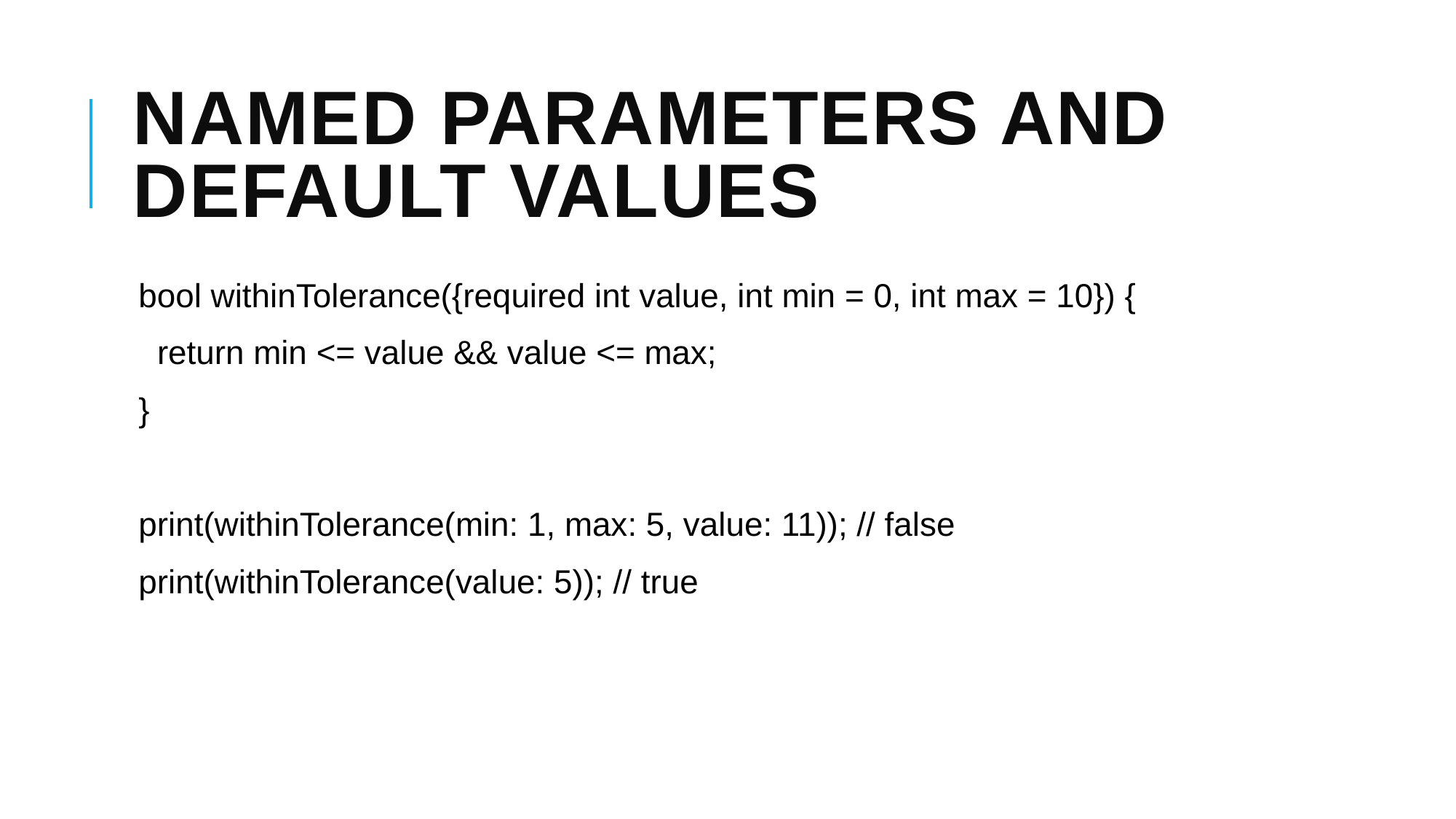

# Named Parameters and Default Values
bool withinTolerance({required int value, int min = 0, int max = 10}) {
  return min <= value && value <= max;
}

print(withinTolerance(min: 1, max: 5, value: 11)); // false
print(withinTolerance(value: 5)); // true